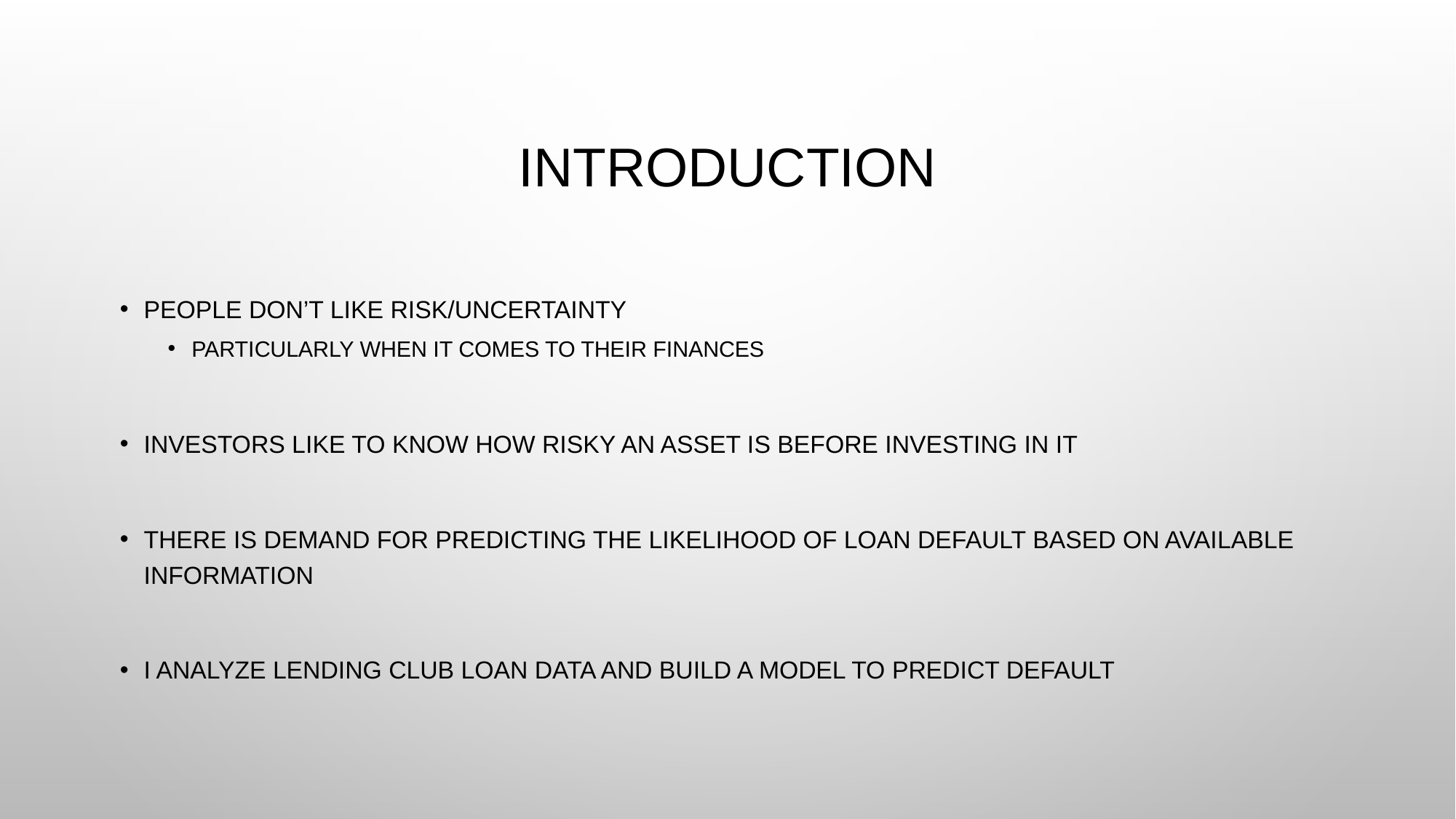

# Introduction
People don’t like risk/uncertainty
Particularly when it comes to their finances

Investors like to know how risky an asset is before investing in it

There is demand for predicting the likelihood of loan default based on available information

I analyze Lending Club loan data and build a model to predict default